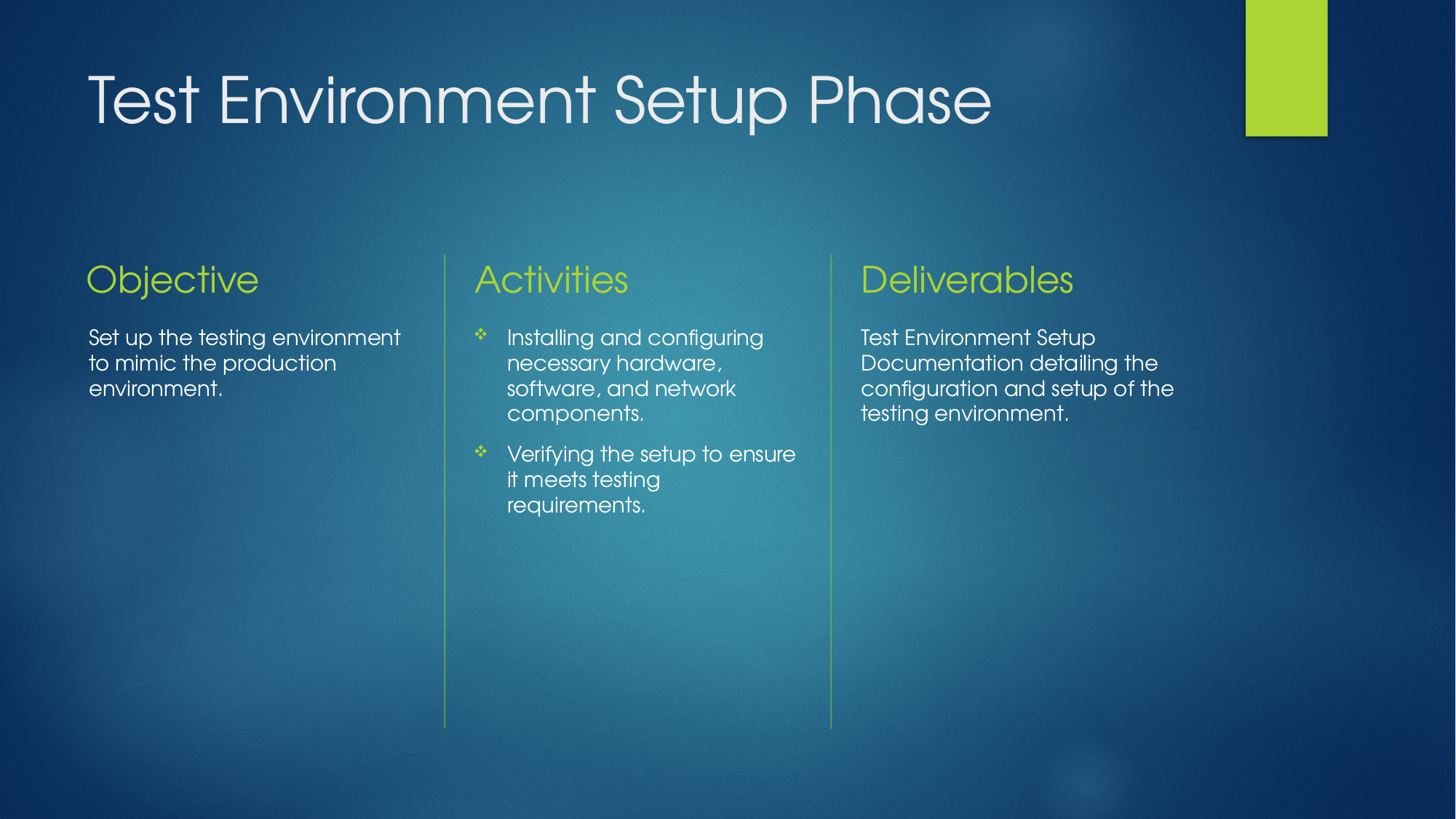

# Test Environment Setup Phase
Objective
Activities
Deliverables
Set up the testing environment to mimic the production environment.
Installing and configuring necessary hardware, software, and network components.
Verifying the setup to ensure it meets testing requirements.

Test Environment Setup Documentation detailing the configuration and setup of the testing environment.